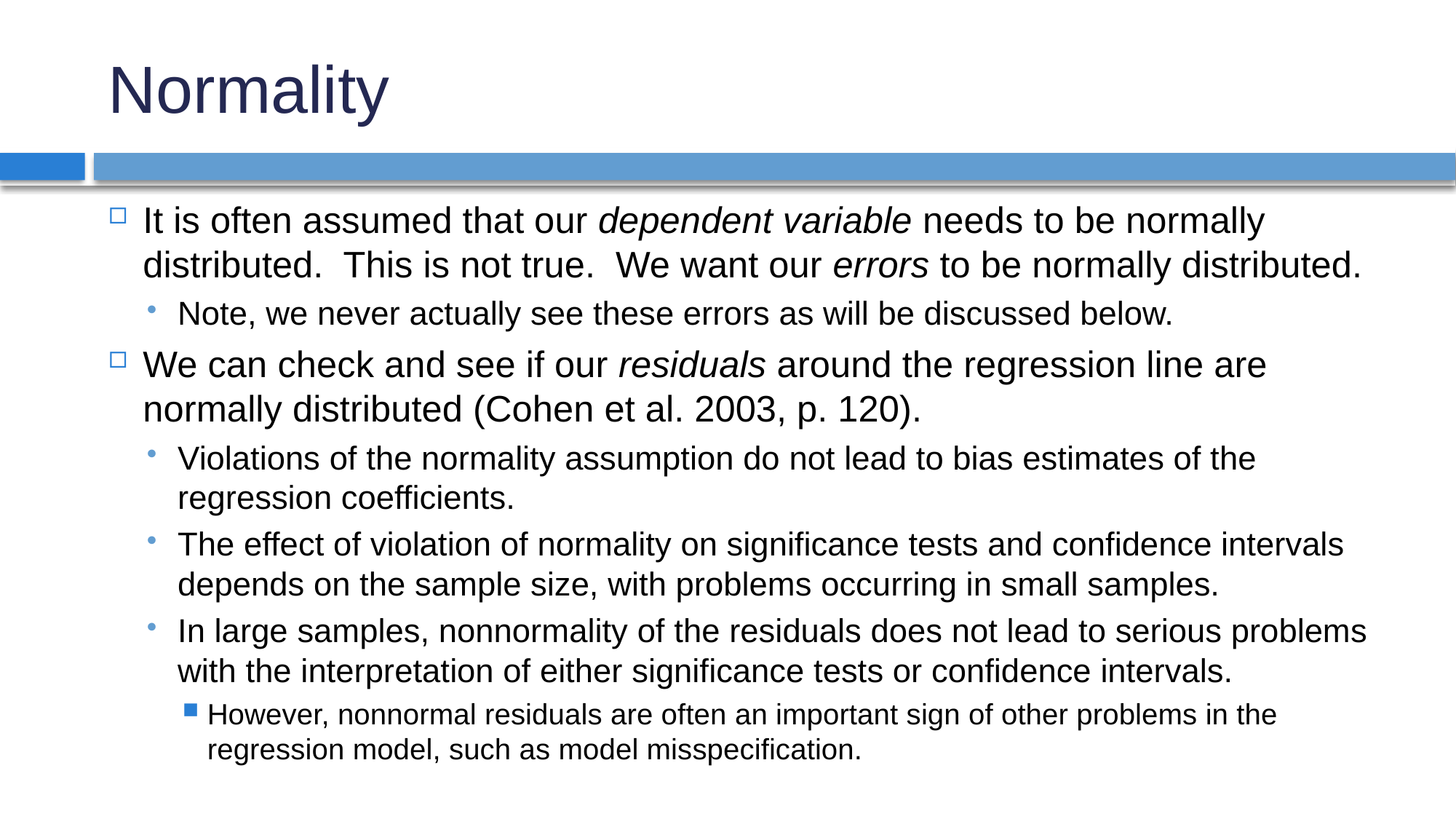

# Normality
It is often assumed that our dependent variable needs to be normally distributed.  This is not true.  We want our errors to be normally distributed.
Note, we never actually see these errors as will be discussed below.
We can check and see if our residuals around the regression line are normally distributed (Cohen et al. 2003, p. 120).
Violations of the normality assumption do not lead to bias estimates of the regression coefficients.
The effect of violation of normality on significance tests and confidence intervals depends on the sample size, with problems occurring in small samples.
In large samples, nonnormality of the residuals does not lead to serious problems with the interpretation of either significance tests or confidence intervals.
However, nonnormal residuals are often an important sign of other problems in the regression model, such as model misspecification.